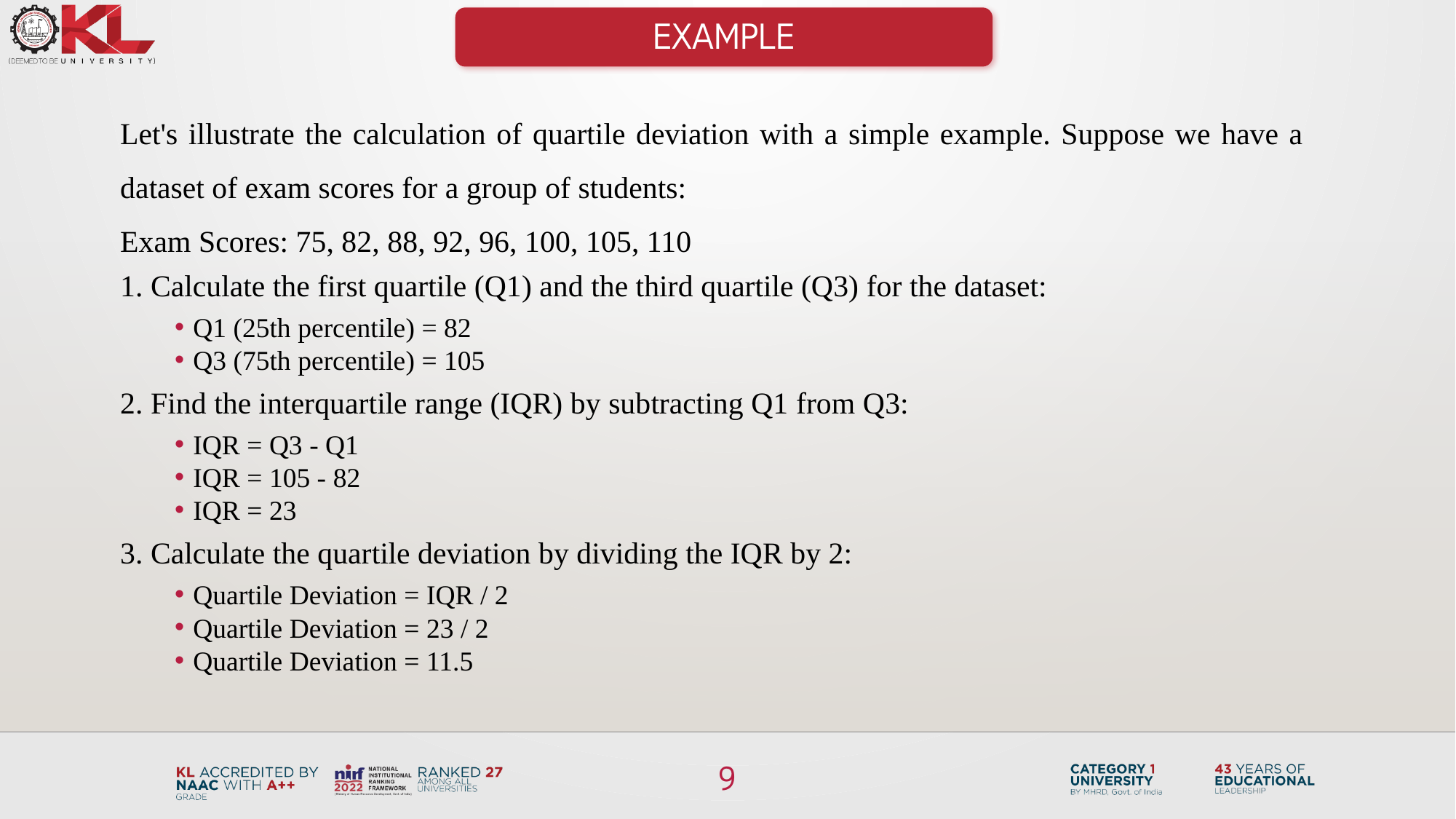

EXAMPLE
Let's illustrate the calculation of quartile deviation with a simple example. Suppose we have a dataset of exam scores for a group of students:
Exam Scores: 75, 82, 88, 92, 96, 100, 105, 110
1. Calculate the first quartile (Q1) and the third quartile (Q3) for the dataset:
Q1 (25th percentile) = 82
Q3 (75th percentile) = 105
2. Find the interquartile range (IQR) by subtracting Q1 from Q3:
IQR = Q3 - Q1
IQR = 105 - 82
IQR = 23
3. Calculate the quartile deviation by dividing the IQR by 2:
Quartile Deviation = IQR / 2
Quartile Deviation = 23 / 2
Quartile Deviation = 11.5

9